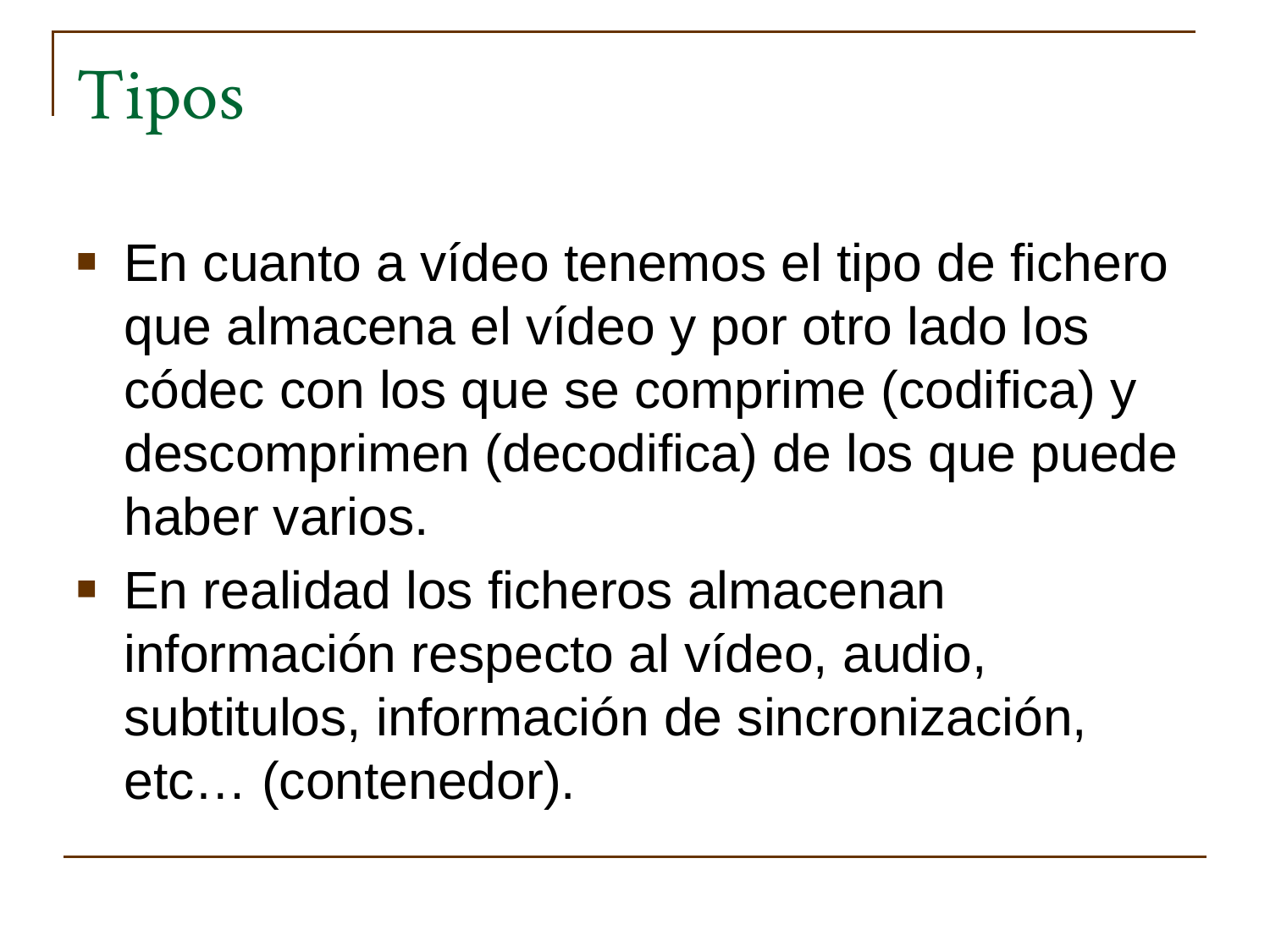

# Tipos
En cuanto a vídeo tenemos el tipo de fichero que almacena el vídeo y por otro lado los códec con los que se comprime (codifica) y descomprimen (decodifica) de los que puede haber varios.
En realidad los ficheros almacenan información respecto al vídeo, audio, subtitulos, información de sincronización, etc… (contenedor).